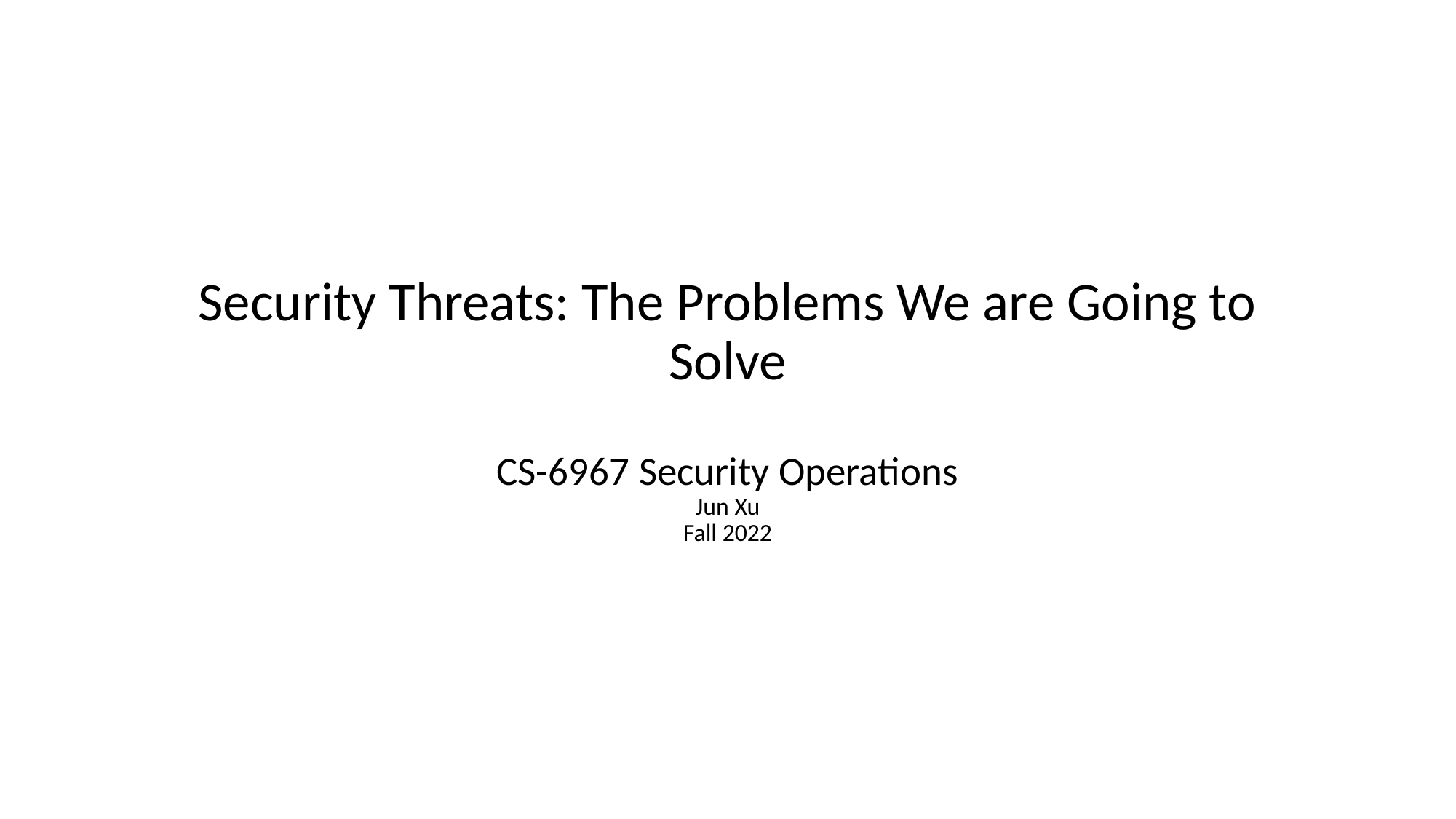

# Security Threats: The Problems We are Going to Solve CS-6967 Security Operations Jun Xu Fall 2022